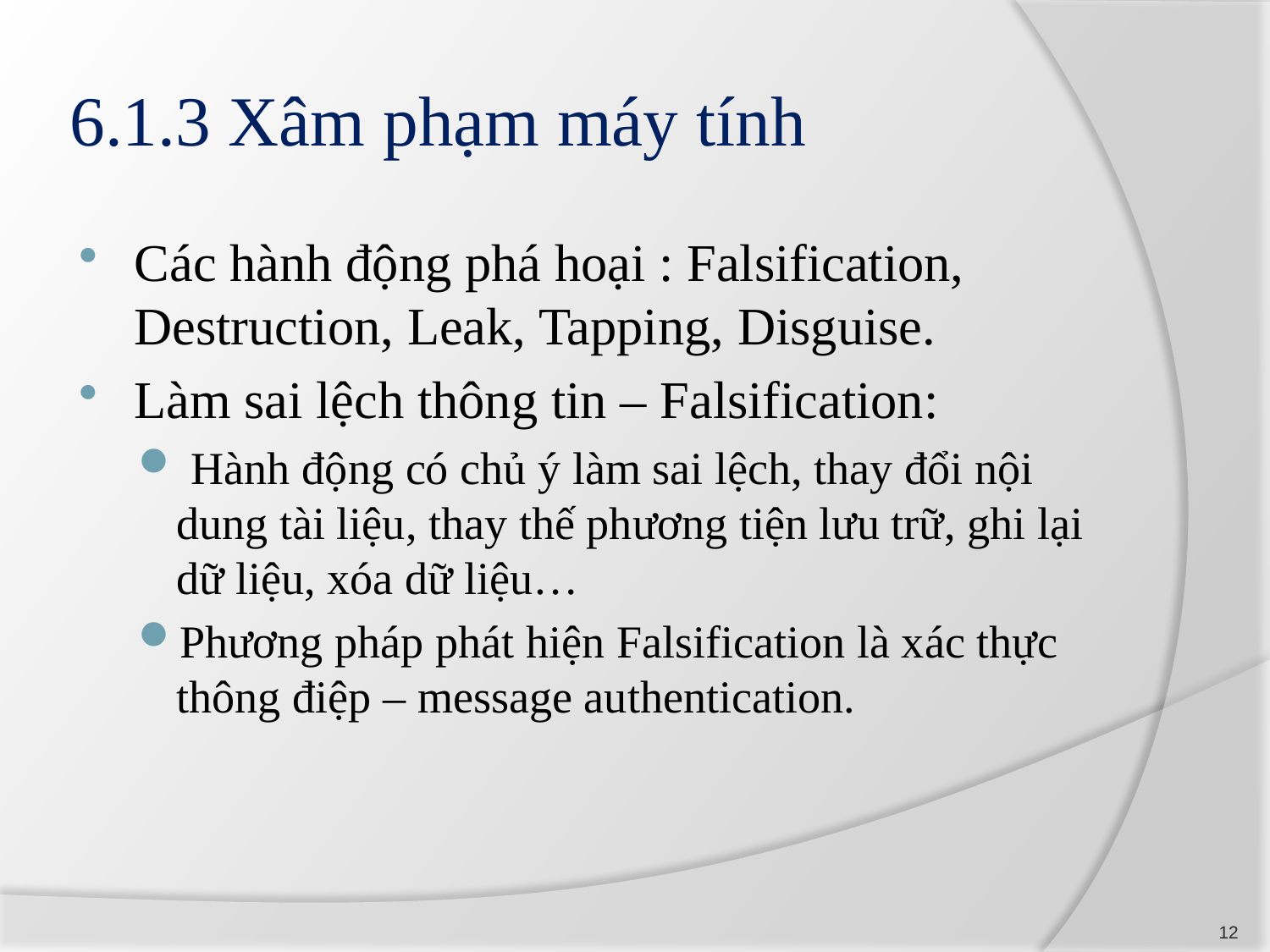

# 6.1.3 Xâm phạm máy tính
Các hành động phá hoại : Falsification, Destruction, Leak, Tapping, Disguise.
Làm sai lệch thông tin – Falsification:
 Hành động có chủ ý làm sai lệch, thay đổi nội dung tài liệu, thay thế phương tiện lưu trữ, ghi lại dữ liệu, xóa dữ liệu…
Phương pháp phát hiện Falsification là xác thực thông điệp – message authentication.

12